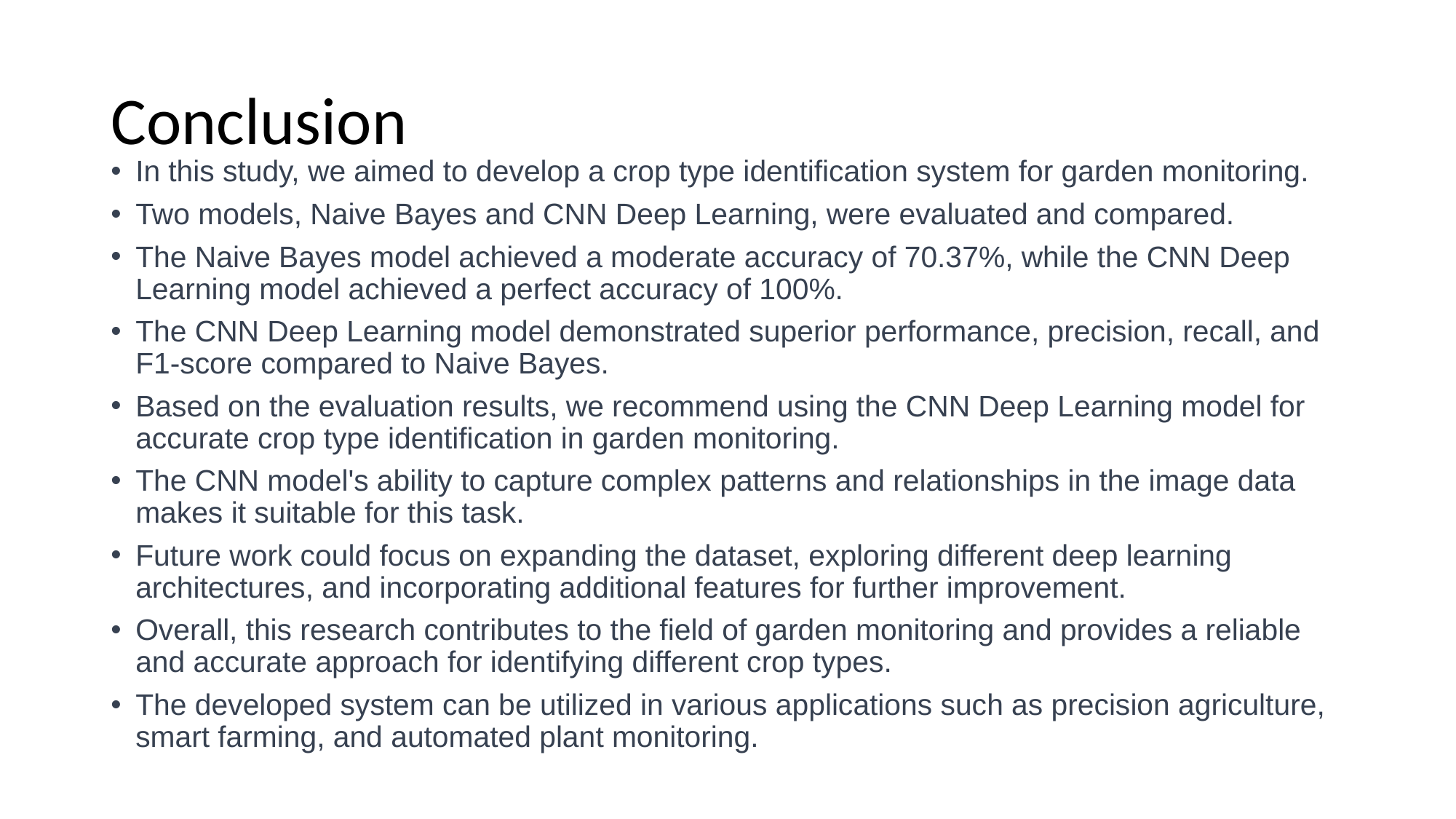

# Conclusion
In this study, we aimed to develop a crop type identification system for garden monitoring.
Two models, Naive Bayes and CNN Deep Learning, were evaluated and compared.
The Naive Bayes model achieved a moderate accuracy of 70.37%, while the CNN Deep Learning model achieved a perfect accuracy of 100%.
The CNN Deep Learning model demonstrated superior performance, precision, recall, and F1-score compared to Naive Bayes.
Based on the evaluation results, we recommend using the CNN Deep Learning model for accurate crop type identification in garden monitoring.
The CNN model's ability to capture complex patterns and relationships in the image data makes it suitable for this task.
Future work could focus on expanding the dataset, exploring different deep learning architectures, and incorporating additional features for further improvement.
Overall, this research contributes to the field of garden monitoring and provides a reliable and accurate approach for identifying different crop types.
The developed system can be utilized in various applications such as precision agriculture, smart farming, and automated plant monitoring.